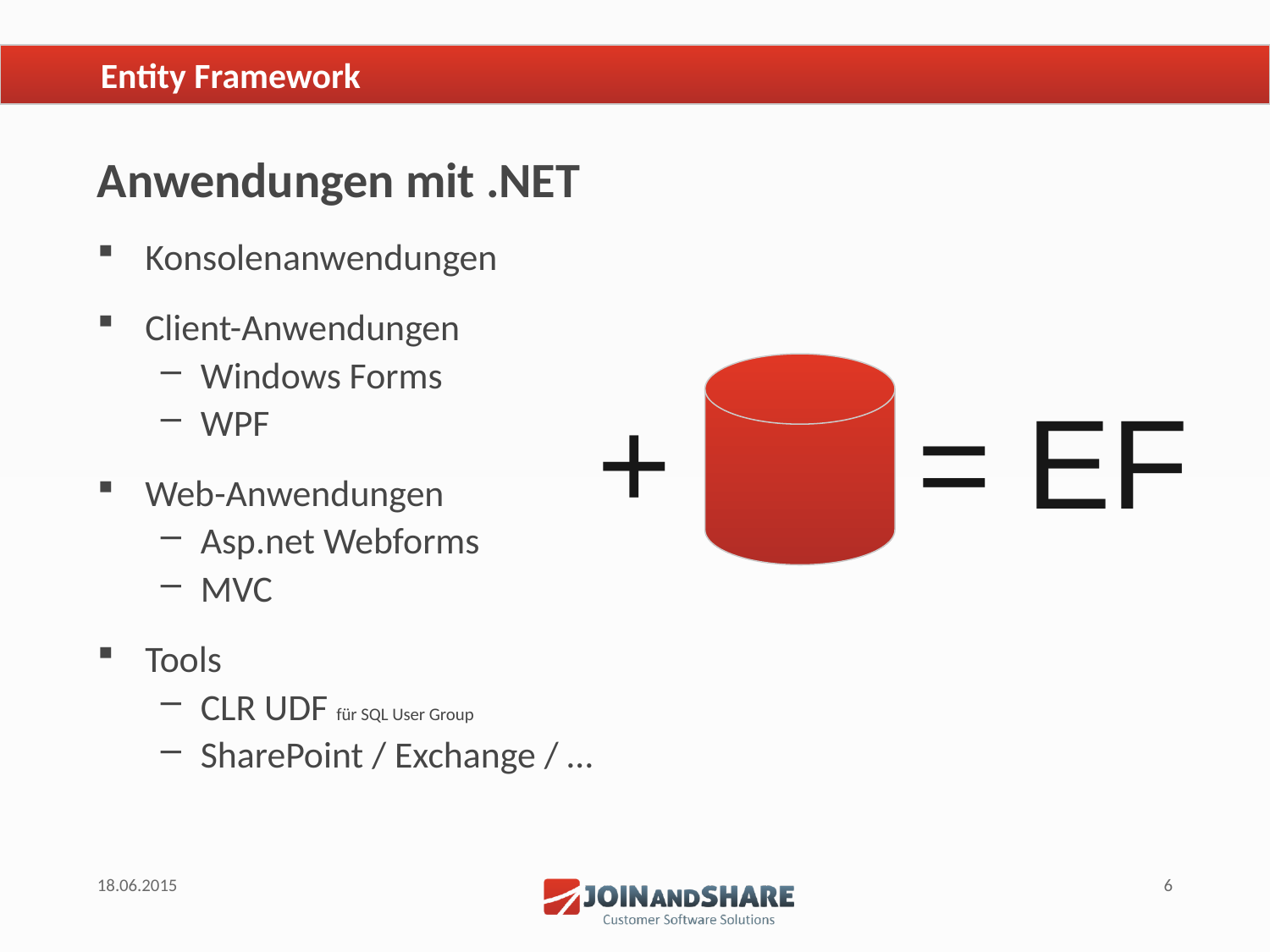

# Entity Framework
Anwendungen mit .NET
Konsolenanwendungen
Client-Anwendungen
Windows Forms
WPF
Web-Anwendungen
Asp.net Webforms
MVC
Tools
CLR UDF für SQL User Group
SharePoint / Exchange / …

+
= EF
18.06.2015
6